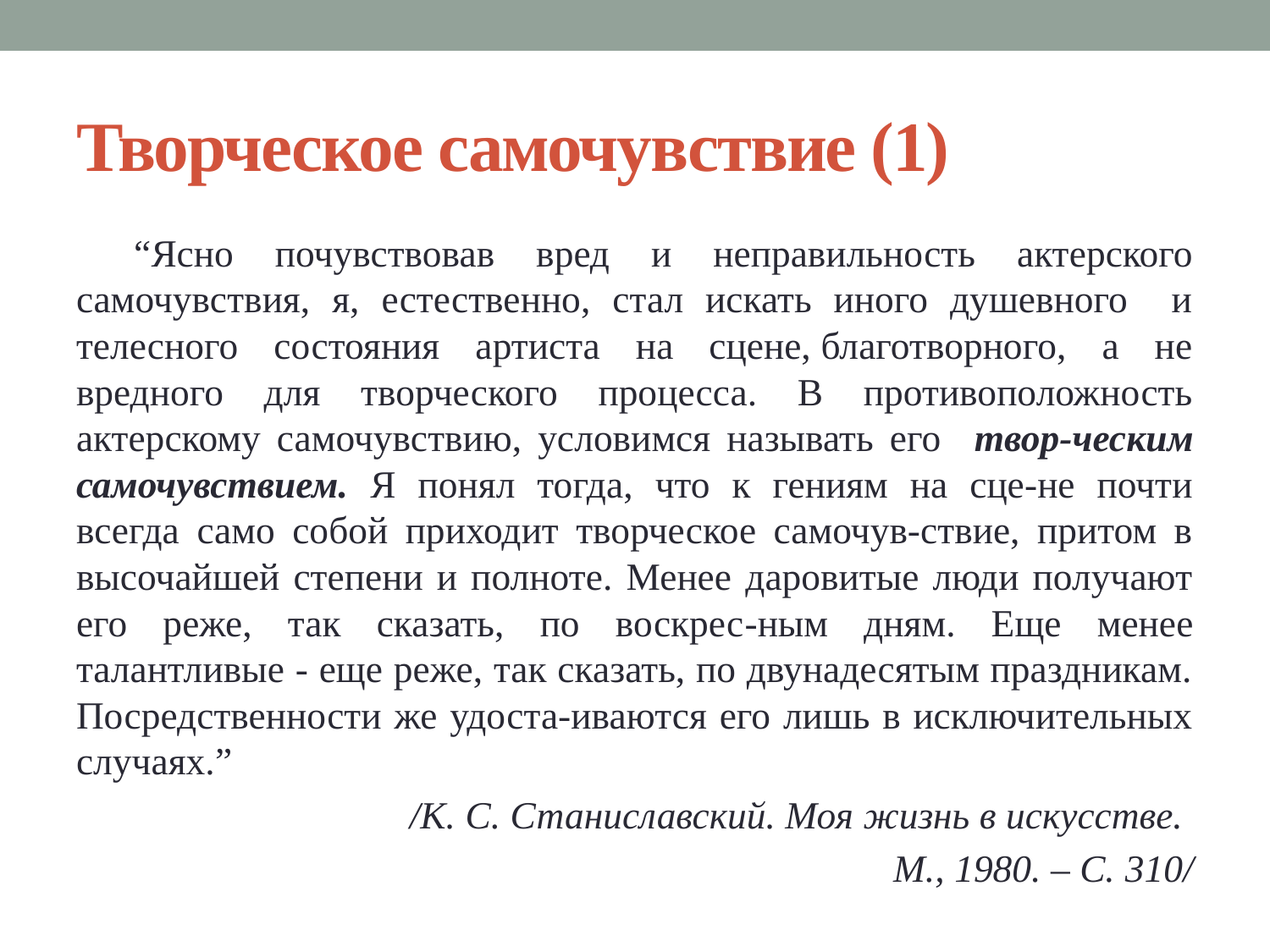

# Творческое самочувствие (1)
“Ясно почувствовав вред и неправильность актерского самочувствия, я, естественно, стал искать иного душевного  и телесного состояния артиста на сцене, благотворного, а не вредного для творческого процесса. В противоположность актерскому самочувствию, условимся называть его  твор-ческим самочувствием. Я понял тогда, что к гениям на сце-не почти всегда само собой приходит творческое самочув-ствие, притом в высочайшей степени и полноте. Менее даровитые люди получают его реже, так сказать, по воскрес-ным дням. Еще менее талантливые - еще реже, так сказать, по двунадесятым праздникам. Посредственности же удоста-иваются его лишь в исключительных случаях.”
/К. С. Станиславский. Моя жизнь в искусстве.
М., 1980. – С. 310/